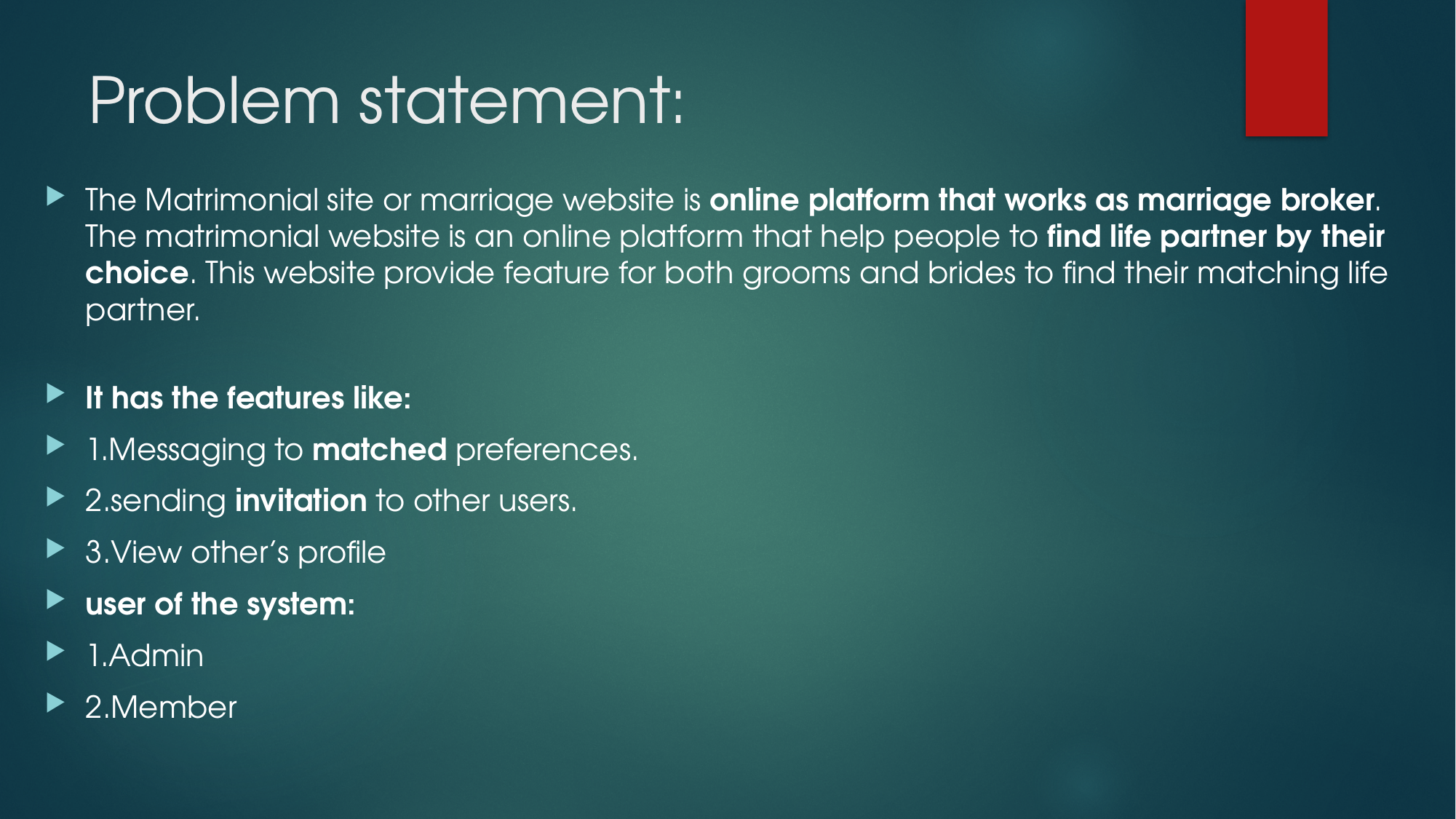

# Problem statement:
The Matrimonial site or marriage website is online platform that works as marriage broker. The matrimonial website is an online platform that help people to find life partner by their choice. This website provide feature for both grooms and brides to find their matching life partner.
It has the features like:
1.Messaging to matched preferences.
2.sending invitation to other users.
3.View other’s profile
user of the system:
1.Admin
2.Member